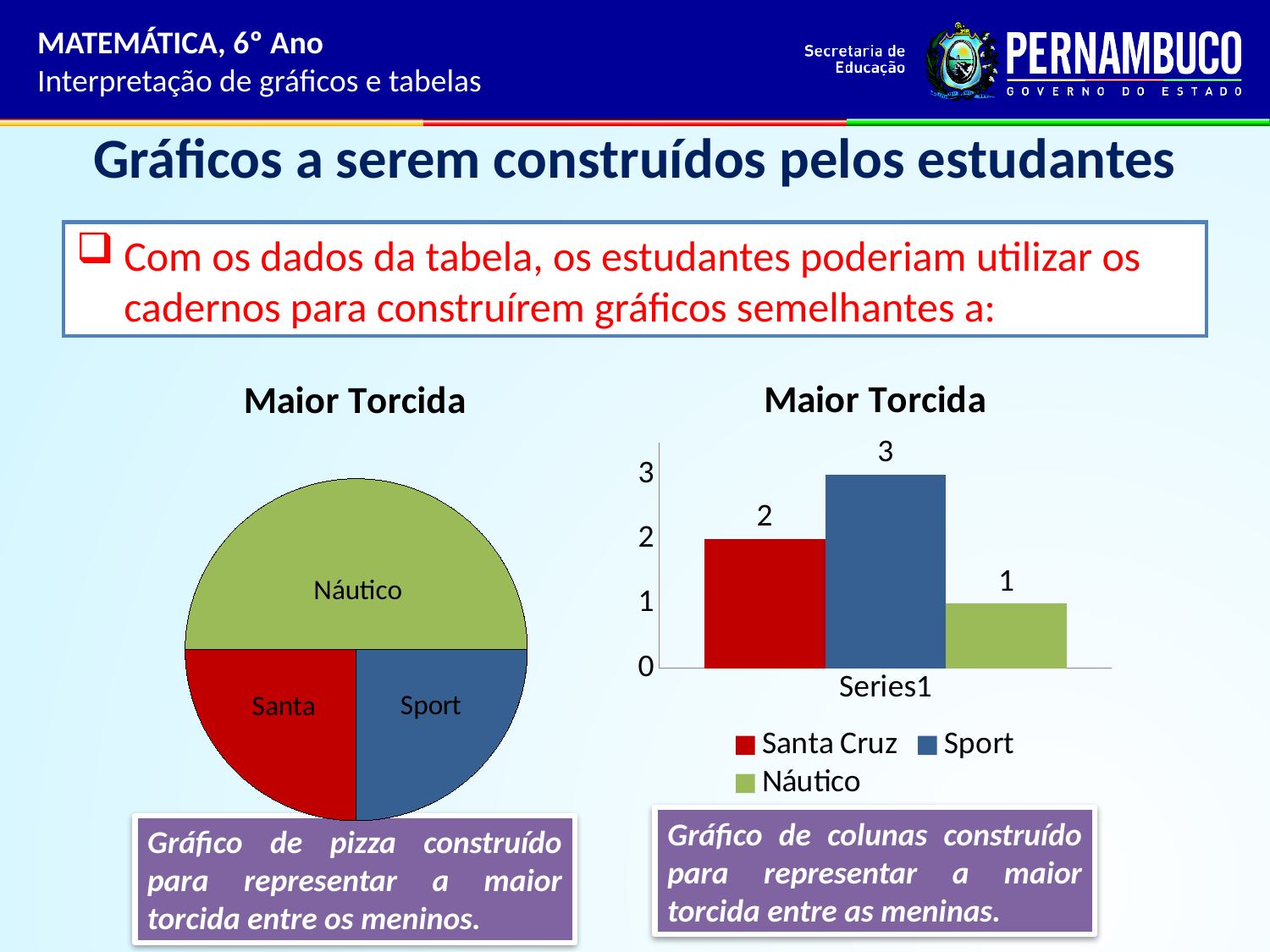

MATEMÁTICA, 6º Ano
Interpretação de gráficos e tabelas
# Gráficos a serem construídos pelos estudantes
Com os dados da tabela, os estudantes poderiam utilizar os cadernos para construírem gráficos semelhantes a:

### Chart: Maior Torcida

| Category | Colunas1 |
|---|---|
| Náutico | 50.0 |
| Santa | 25.0 |
| Sport | 25.0 |

### Chart: Maior Torcida

| Category | Santa Cruz | Sport | Náutico |
|---|---|---|---|
|  | 2.0 | 3.0 | 1.0 |
Gráfico de colunas construído para representar a maior torcida entre as meninas.
Gráfico de pizza construído para representar a maior torcida entre os meninos.